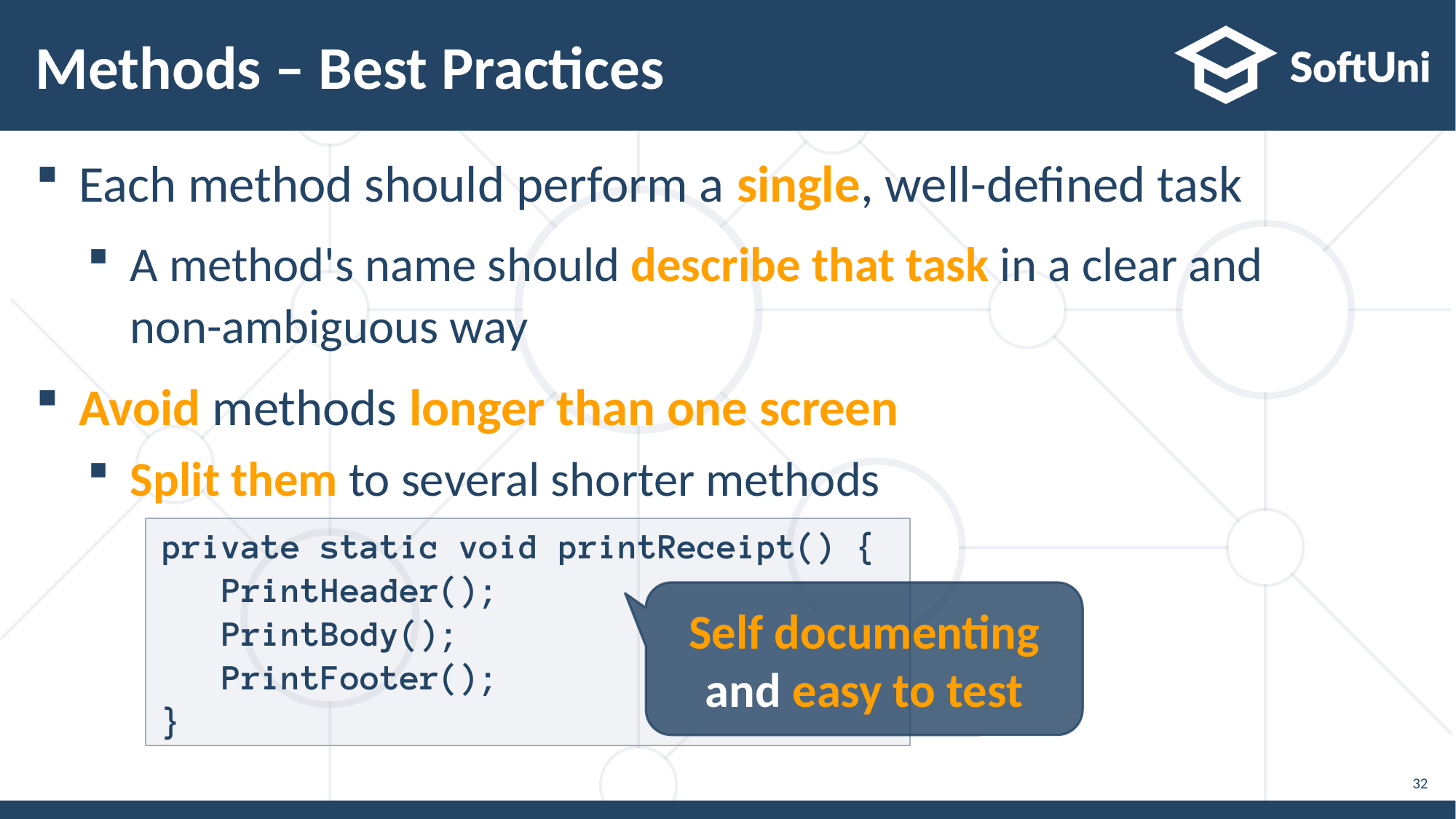

# Methods – Best Practices
Each method should perform a single, well-defined task
A method's name should describe that task in a clear and
non-ambiguous way
Avoid methods longer than one screen
Split them to several shorter methods
private static void printReceipt() {
   PrintHeader();
   PrintBody();
   PrintFooter();
}
Self documenting and easy to test
32